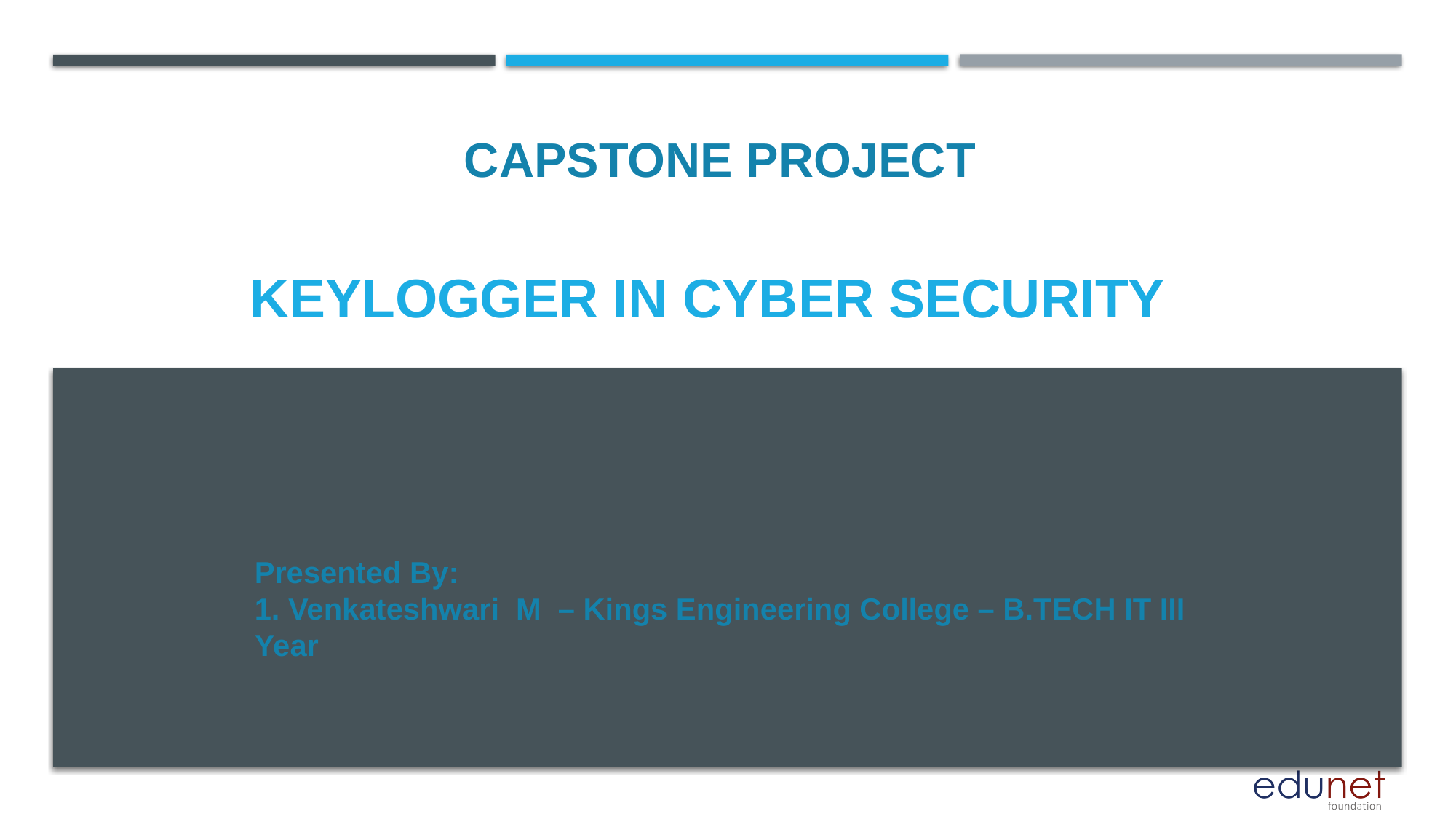

CAPSTONE PROJECT
# Keylogger in cyber security
Presented By:
1. Venkateshwari  M  – Kings Engineering College – B.TECH IT III Year